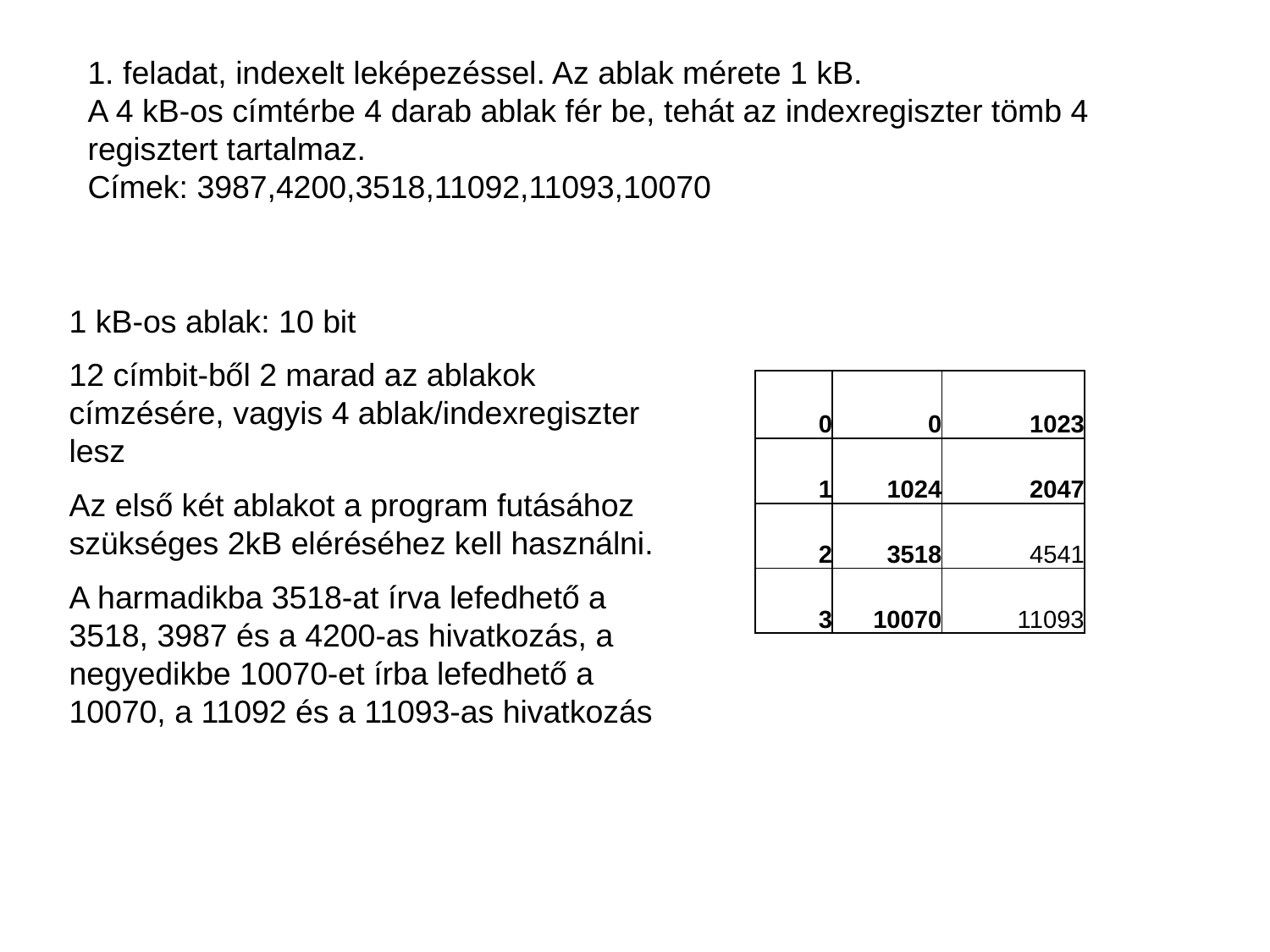

1. feladat, indexelt leképezéssel. Az ablak mérete 1 kB.
A 4 kB-os címtérbe 4 darab ablak fér be, tehát az indexregiszter tömb 4 regisztert tartalmaz.
Címek: 3987,4200,3518,11092,11093,10070

1 kB-os ablak: 10 bit
12 címbit-ből 2 marad az ablakok címzésére, vagyis 4 ablak/indexregiszter lesz
Az első két ablakot a program futásához szükséges 2kB eléréséhez kell használni.
A harmadikba 3518-at írva lefedhető a 3518, 3987 és a 4200-as hivatkozás, a negyedikbe 10070-et írba lefedhető a 10070, a 11092 és a 11093-as hivatkozás

| 0 | 0 | 1023 |
| --- | --- | --- |
| 1 | 1024 | 2047 |
| 2 | 3518 | 4541 |
| 3 | 10070 | 11093 |